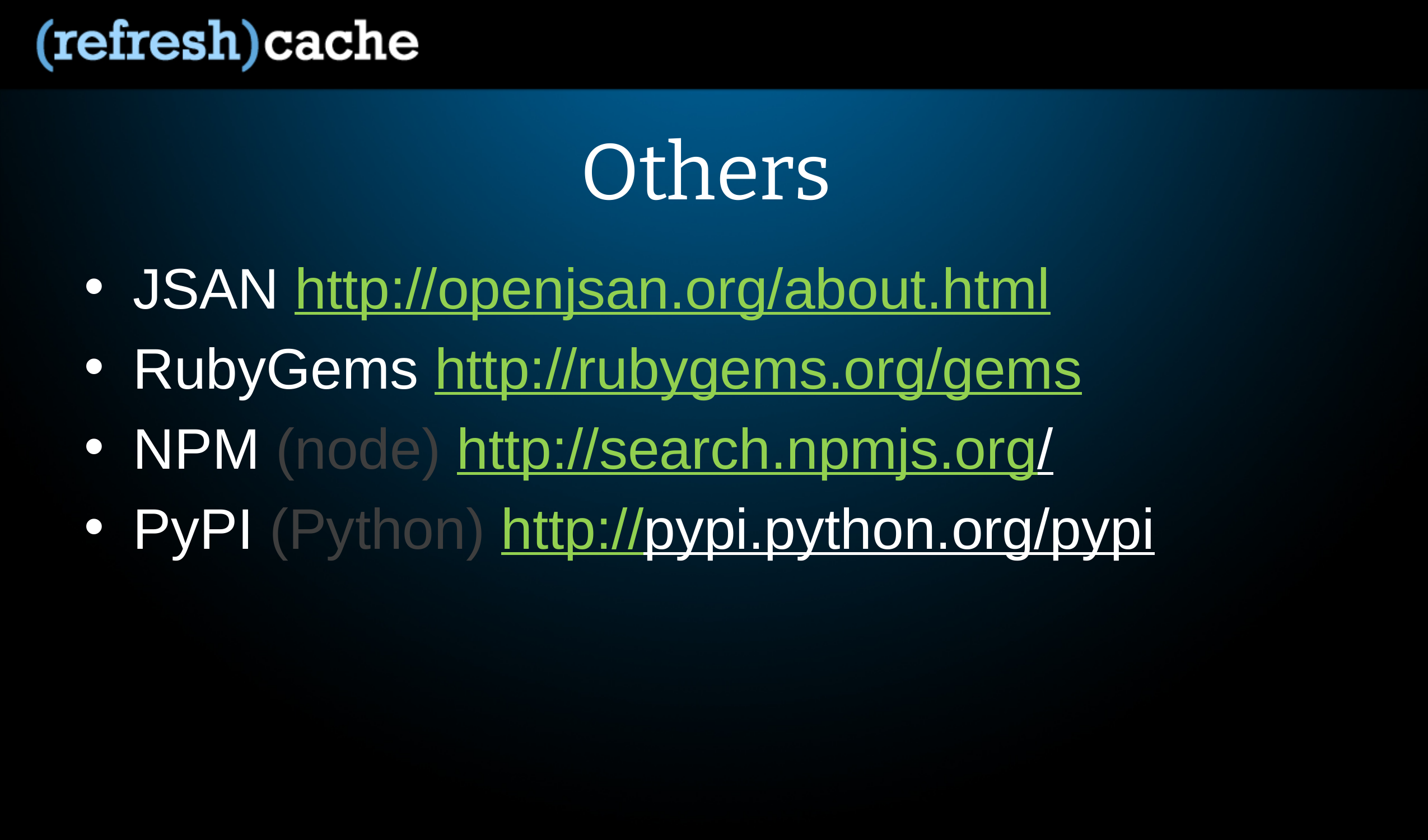

# Others
JSAN http://openjsan.org/about.html
RubyGems http://rubygems.org/gems
NPM (node) http://search.npmjs.org/
PyPI (Python) http://pypi.python.org/pypi